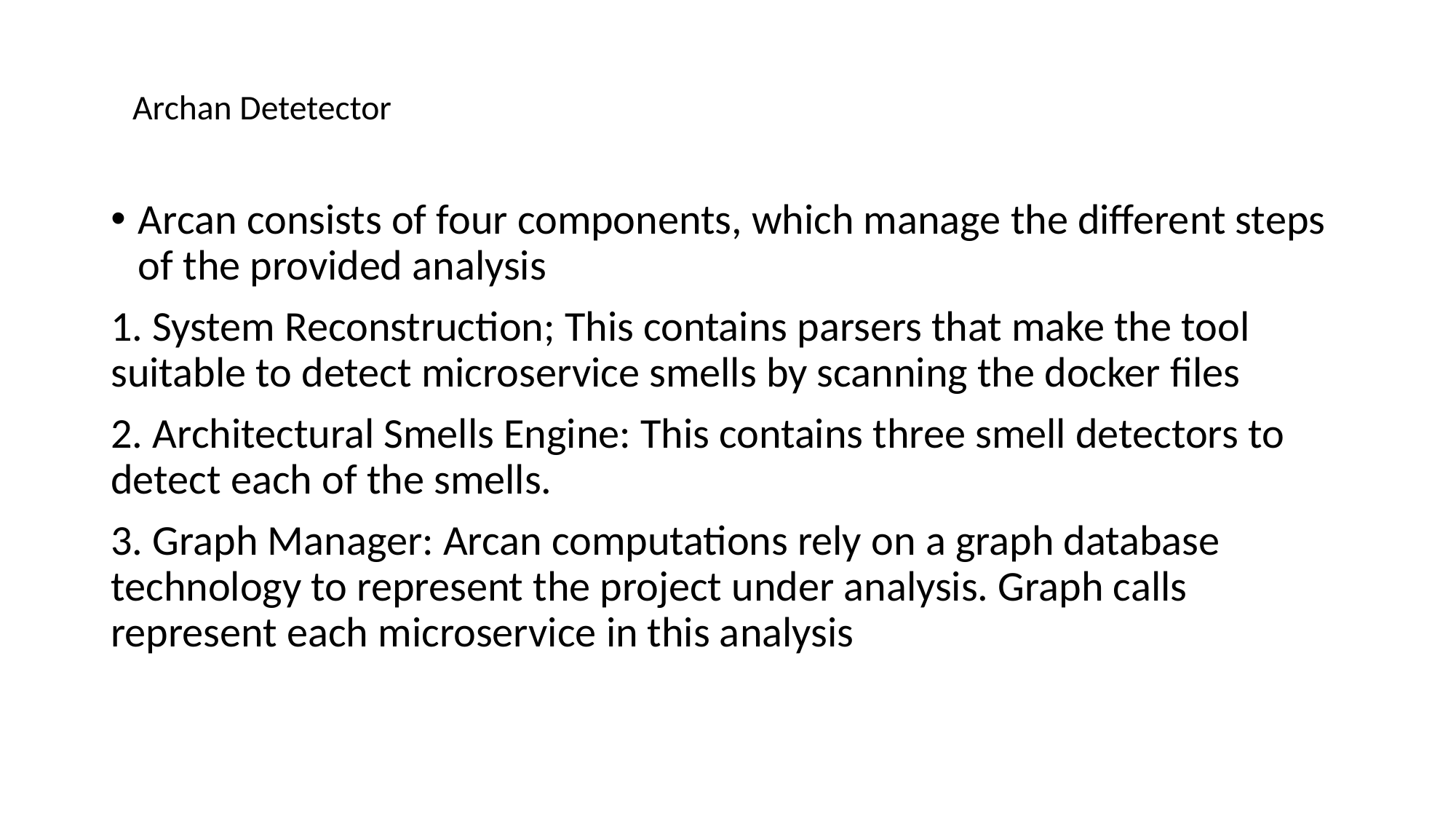

# Archan Detetector
Arcan consists of four components, which manage the different steps of the provided analysis
1. System Reconstruction; This contains parsers that make the tool suitable to detect microservice smells by scanning the docker files
2. Architectural Smells Engine: This contains three smell detectors to detect each of the smells.
3. Graph Manager: Arcan computations rely on a graph database technology to represent the project under analysis. Graph calls represent each microservice in this analysis